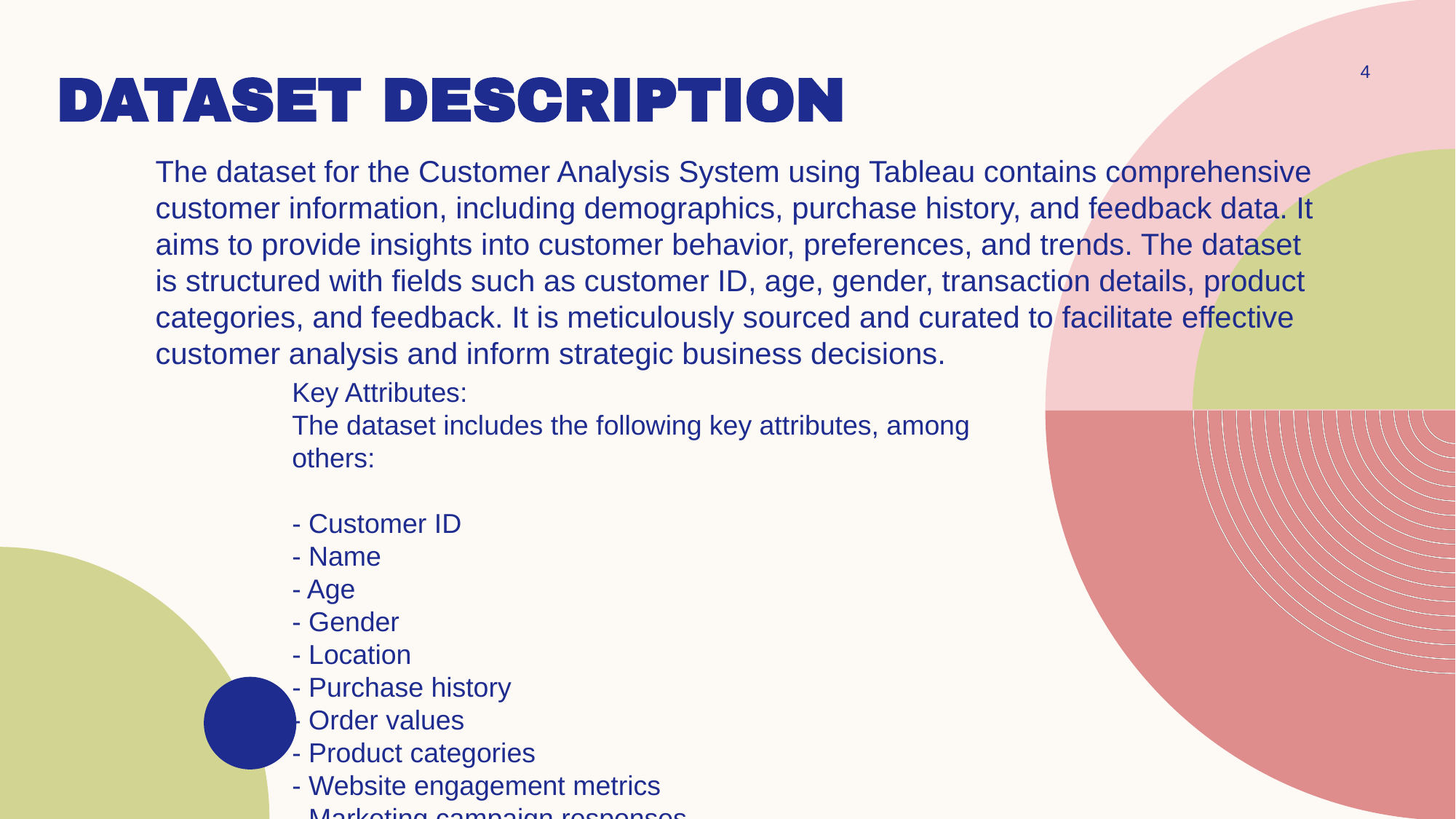

# DATASET DESCRIPTION

4
The dataset for the Customer Analysis System using Tableau contains comprehensive customer information, including demographics, purchase history, and feedback data. It aims to provide insights into customer behavior, preferences, and trends. The dataset is structured with fields such as customer ID, age, gender, transaction details, product categories, and feedback. It is meticulously sourced and curated to facilitate effective customer analysis and inform strategic business decisions.
Key Attributes:
The dataset includes the following key attributes, among others:

- Customer ID
- Name
- Age
- Gender
- Location
- Purchase history
- Order values
- Product categories
- Website engagement metrics
- Marketing campaign responses